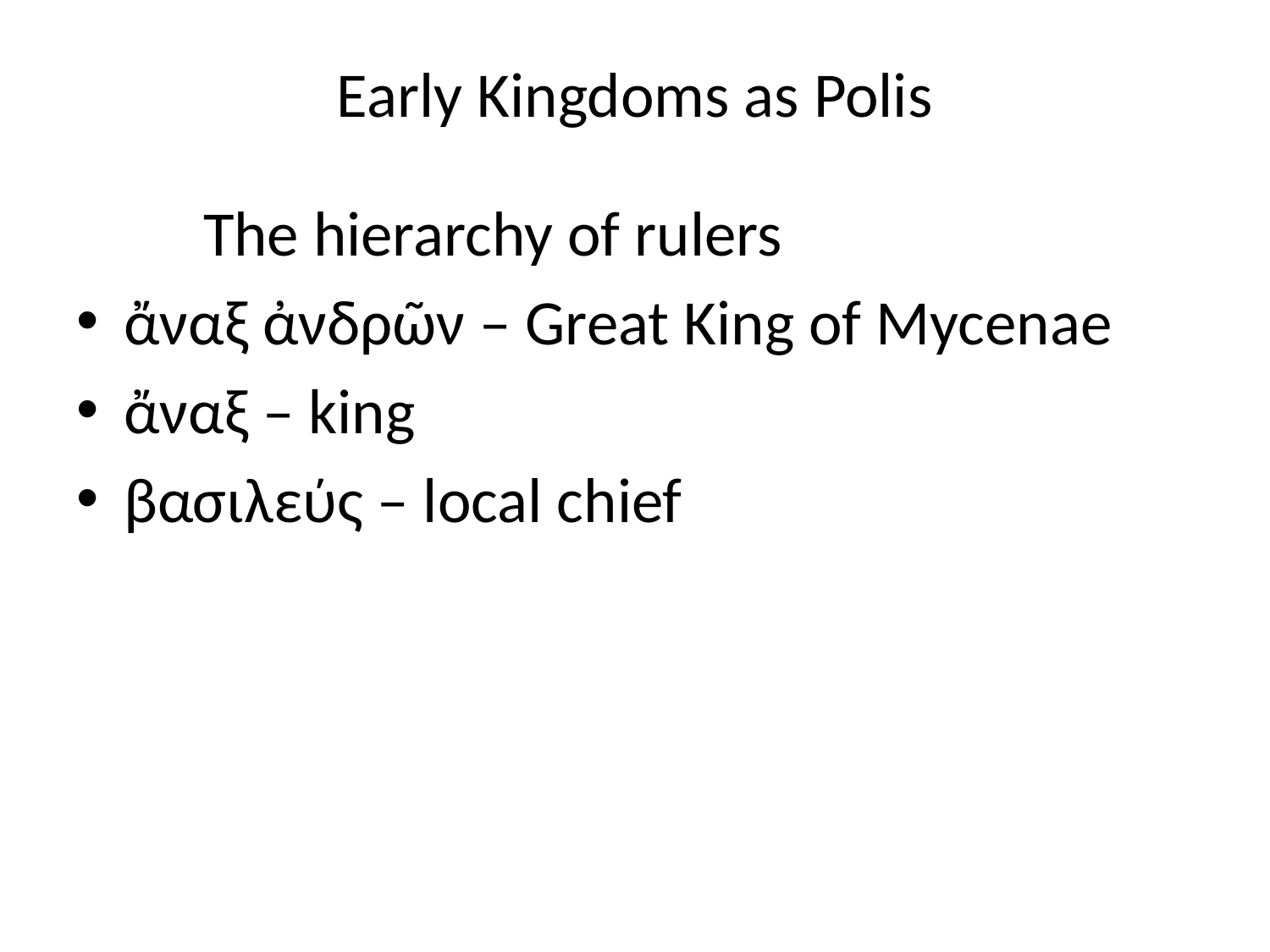

# Early Kingdoms as Polis
	The hierarchy of rulers
ἄναξ ἀνδρῶν – Great King of Mycenae
ἄναξ – king
βασιλεύς – local chief